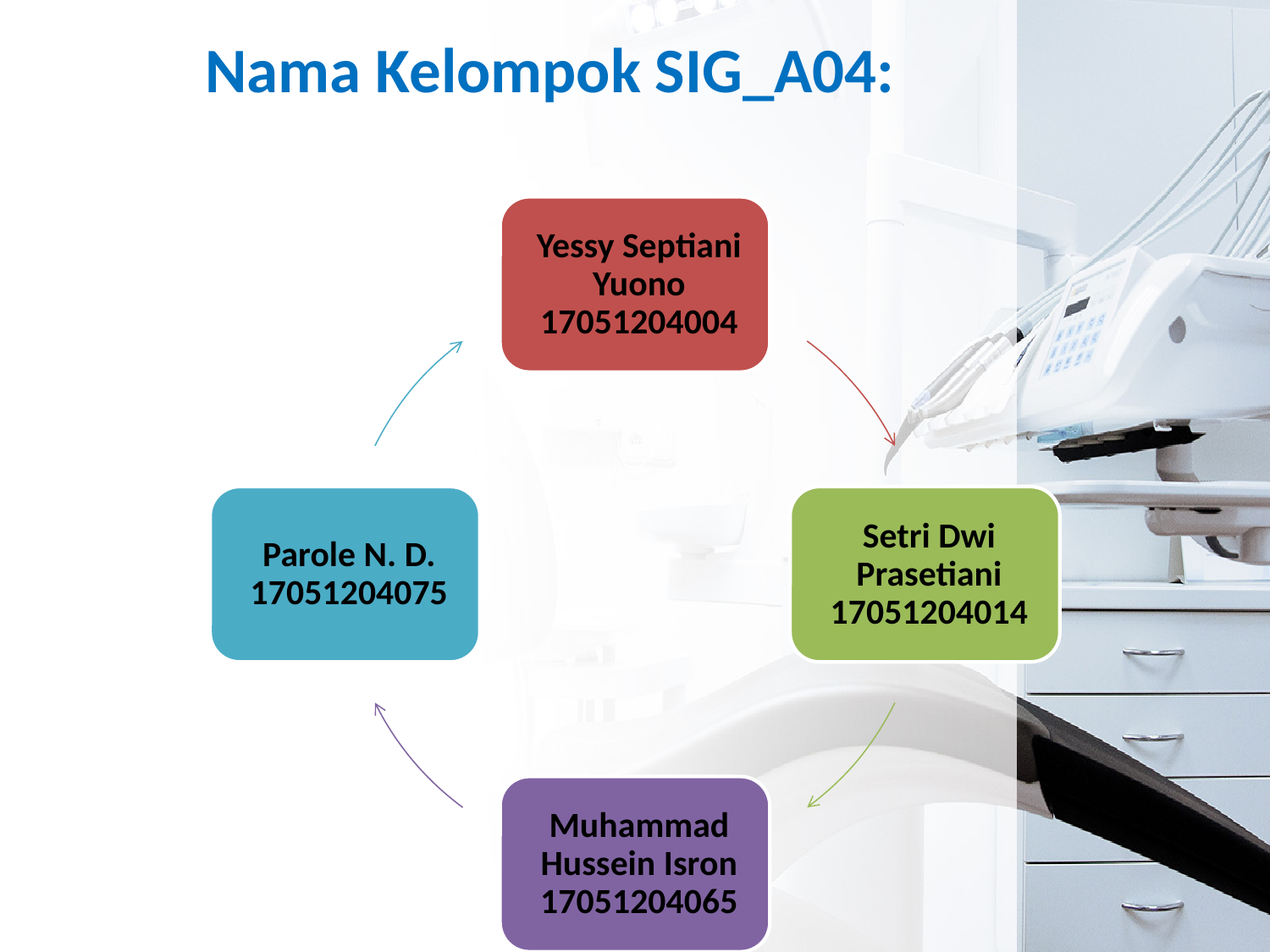

# Nama Kelompok SIG_A04:
Yessy Septiani Yuono 17051204004
Setri Dwi Prasetiani 17051204014
Muhammad Hussein Isron 17051204065
Parole N. D. 17051204075